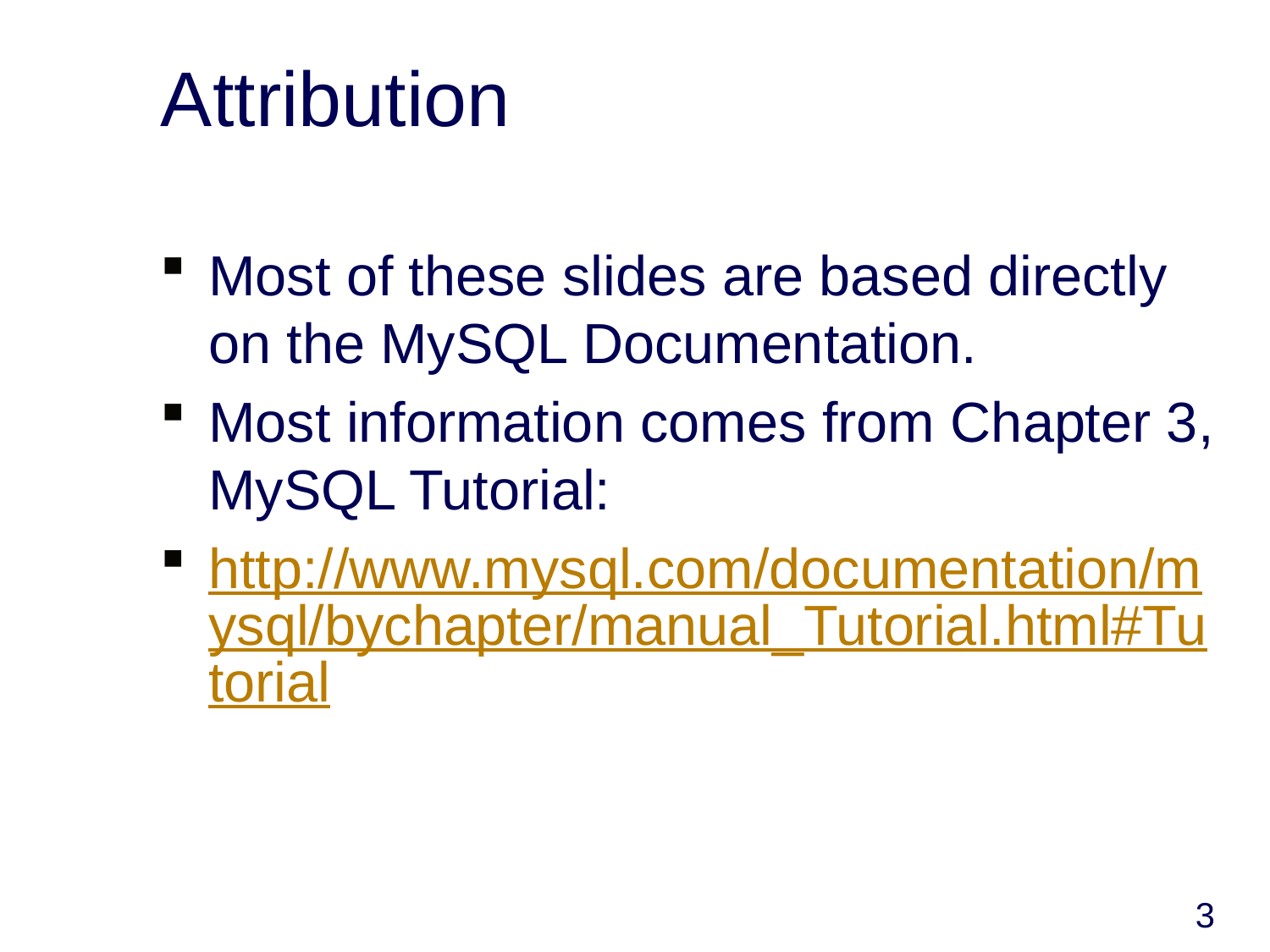

# Attribution
Most of these slides are based directly on the MySQL Documentation.
Most information comes from Chapter 3, MySQL Tutorial:
http://www.mysql.com/documentation/mysql/bychapter/manual_Tutorial.html#Tutorial
3